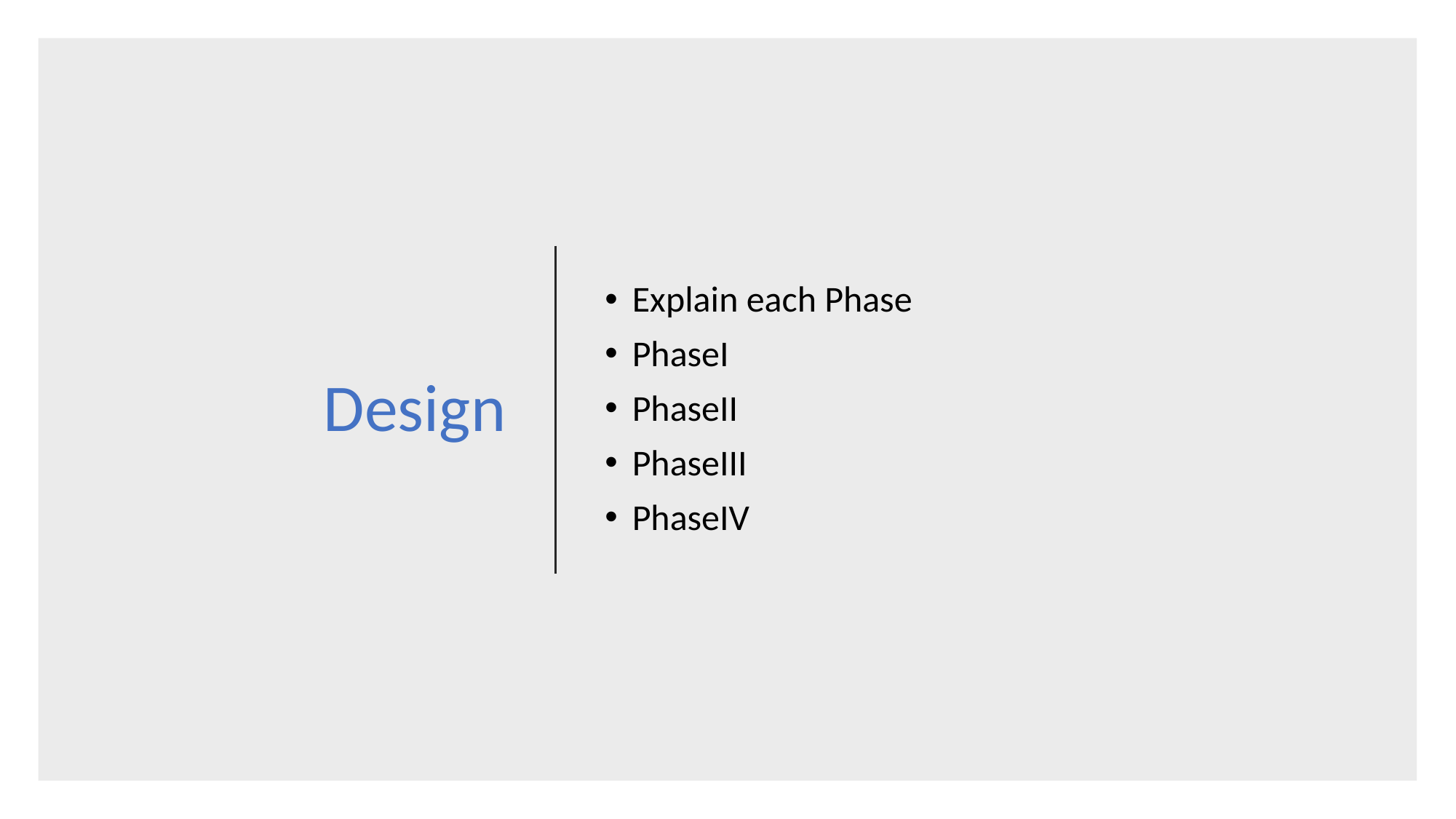

# Design
Explain each Phase
PhaseI
PhaseII
PhaseIII
PhaseIV